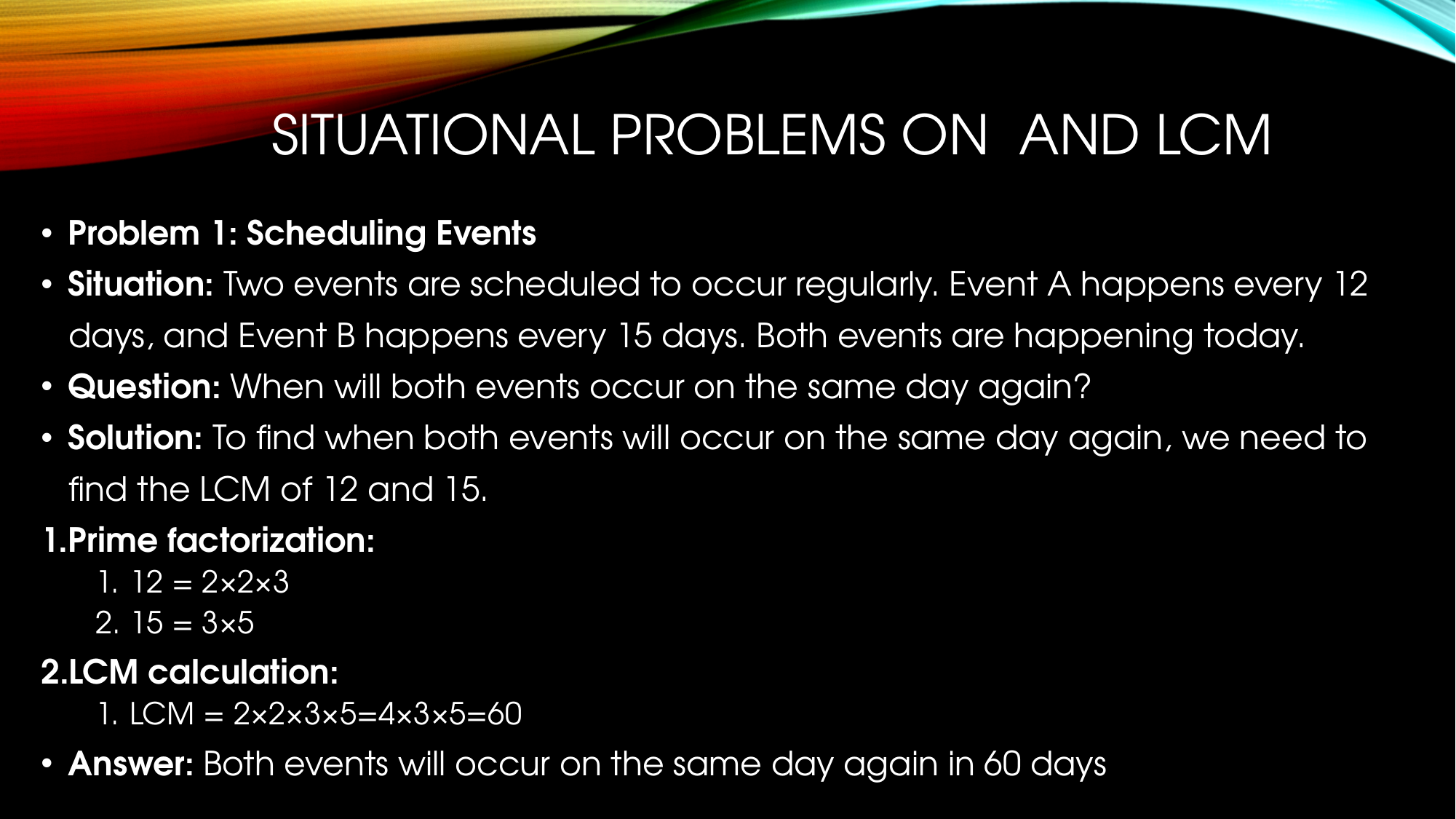

# Situational problems on  and lcm
Problem 1: Scheduling Events
Situation: Two events are scheduled to occur regularly. Event A happens every 12
   days, and Event B happens every 15 days. Both events are happening today.
Question: When will both events occur on the same day again?
Solution: To find when both events will occur on the same day again, we need to
   find the LCM of 12 and 15.
Prime factorization:
12 = 2×2×3
15 = 3×5
LCM calculation:
LCM = 2×2×3×5=4×3×5=60
Answer: Both events will occur on the same day again in 60 days